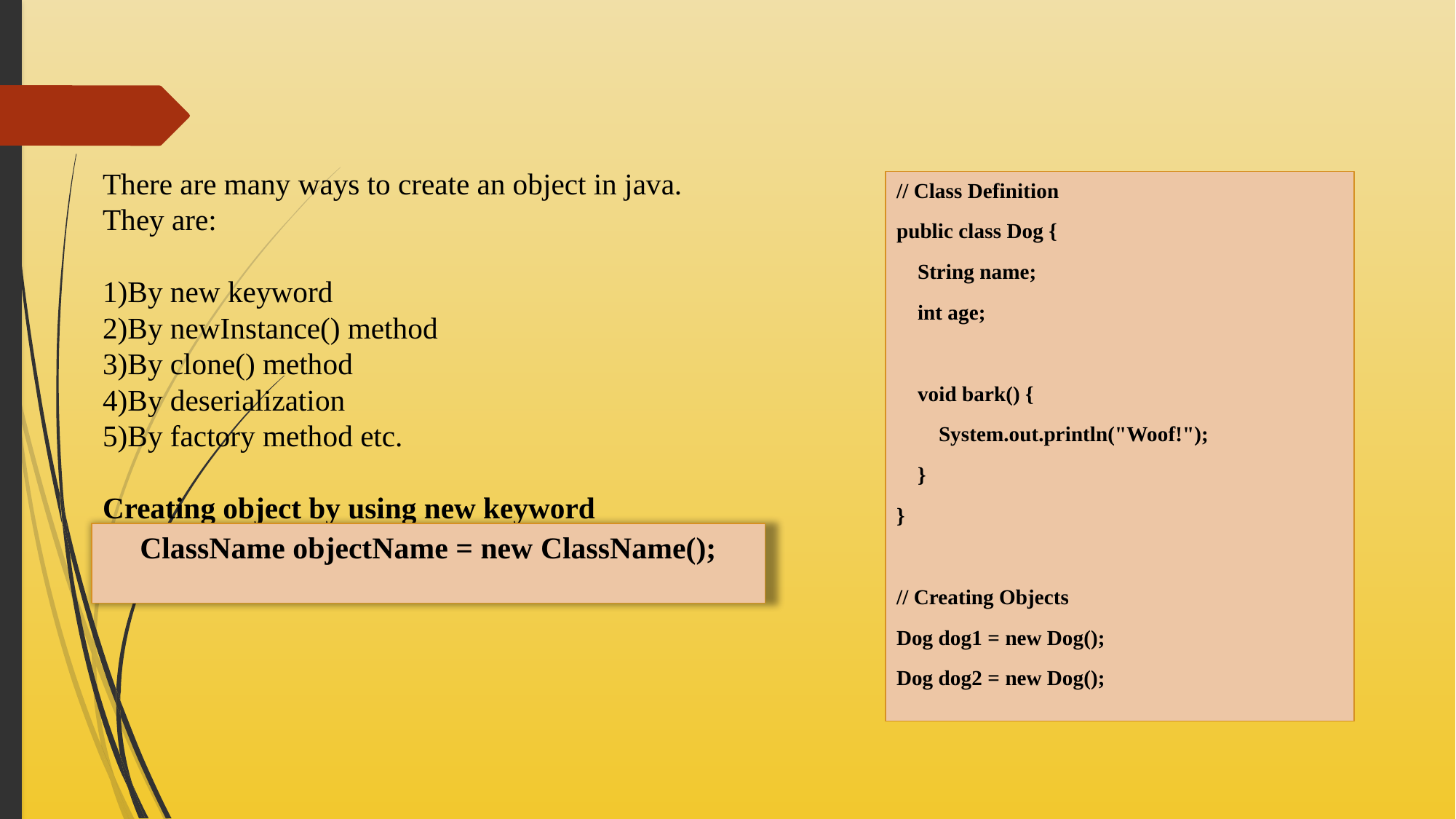

# There are many ways to create an object in java. They are: 1)By new keyword 2)By newInstance() method 3)By clone() method 4)By deserialization 5)By factory method etc. Creating object by using new keyword
// Class Definition
public class Dog {
    String name;
    int age;

    void bark() {
        System.out.println("Woof!");
    }
}

// Creating Objects
Dog dog1 = new Dog();
Dog dog2 = new Dog();

ClassName objectName = new ClassName();